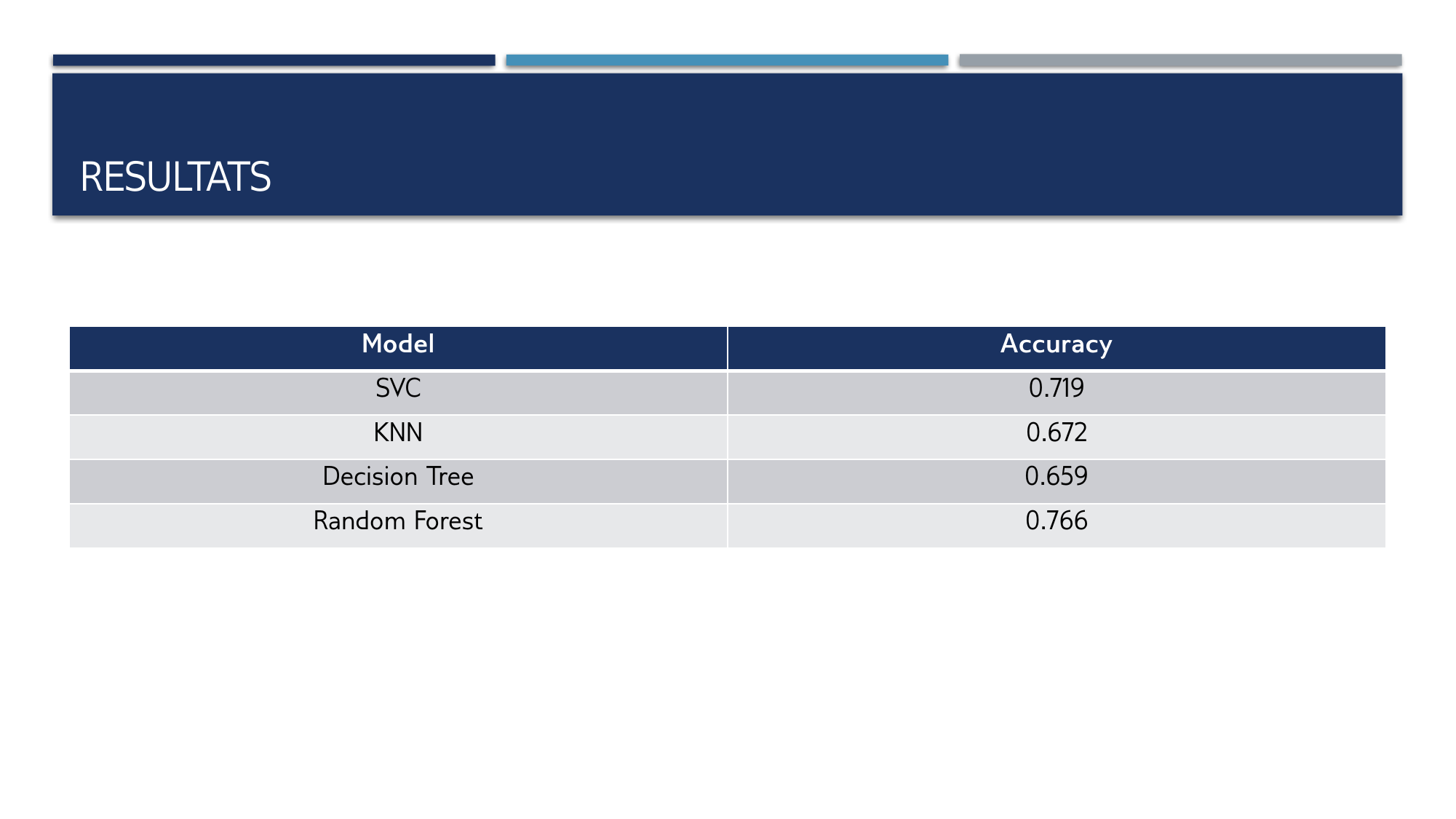

# Resultats
| Model | Accuracy |
| --- | --- |
| SVC | 0.719 |
| KNN | 0.672 |
| Decision Tree | 0.659 |
| Random Forest | 0.766 |